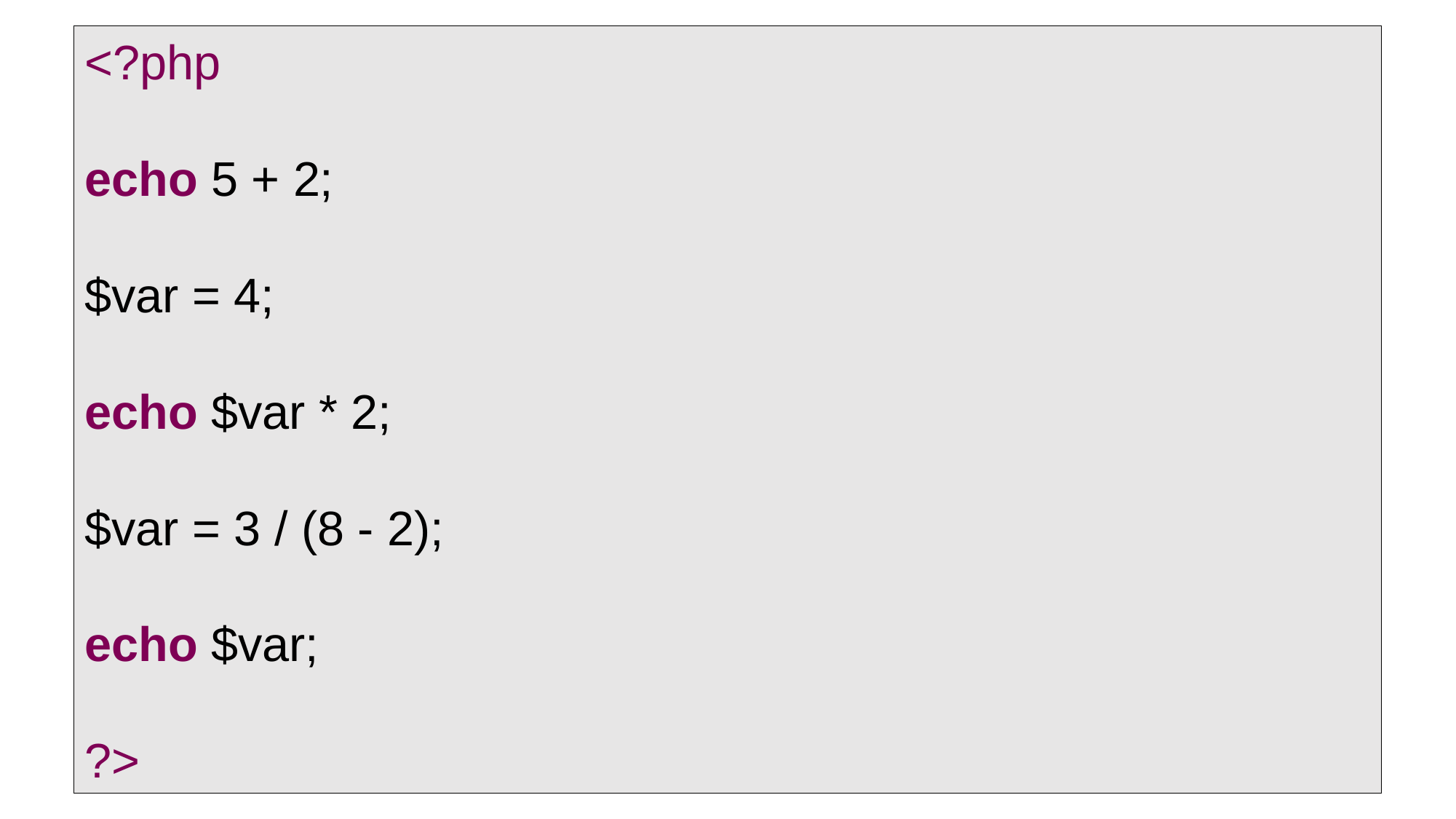

<?php

echo 5 + 2;

$var = 4;

echo $var * 2;

$var = 3 / (8 - 2);

echo $var;

?>